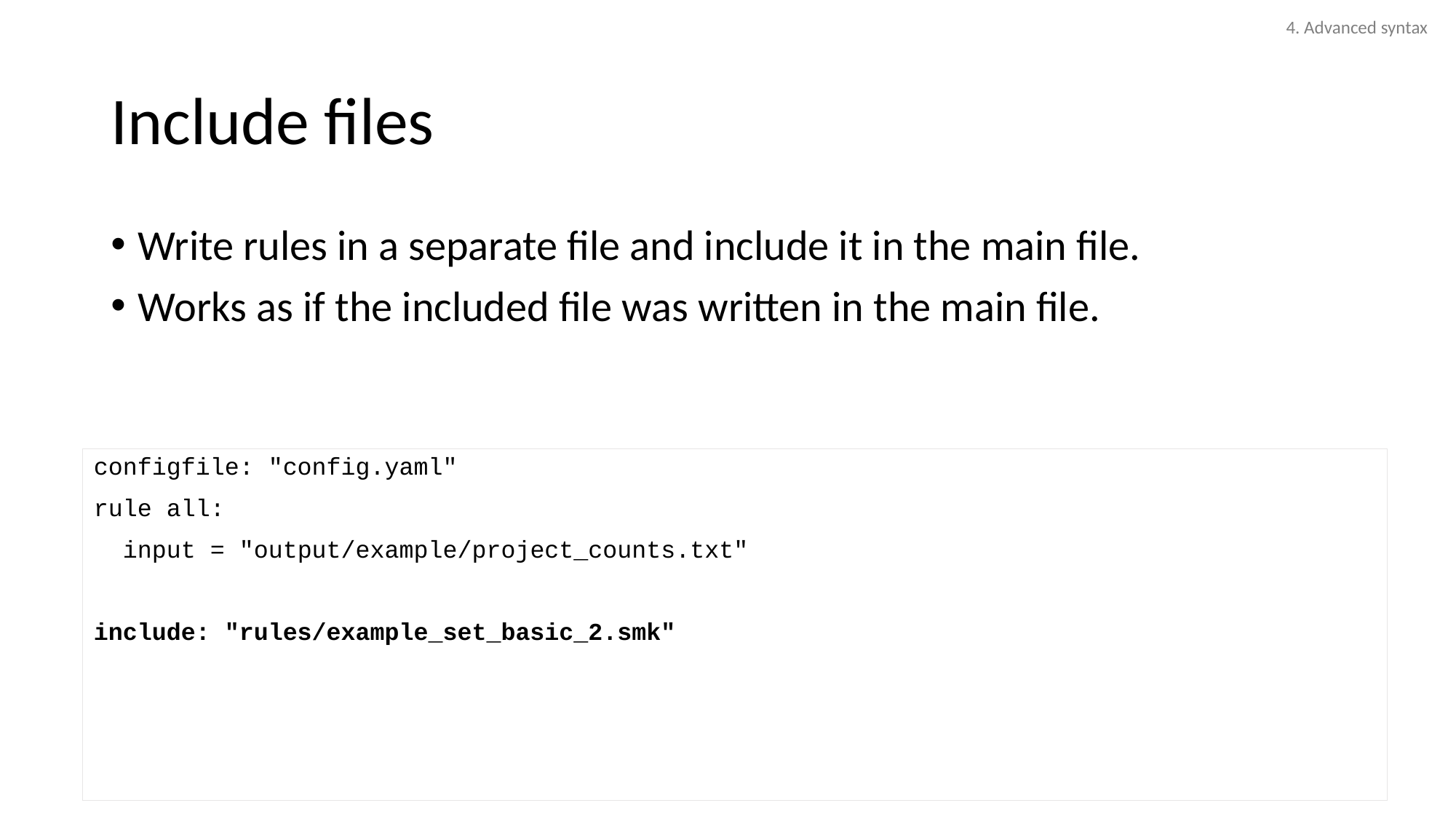

4. Advanced syntax
# Include files
Write rules in a separate file and include it in the main file.
Works as if the included file was written in the main file.

configfile: "config.yaml"
rule all:
  input = "output/example/project_counts.txt"

include: "rules/example_set_basic_2.smk"